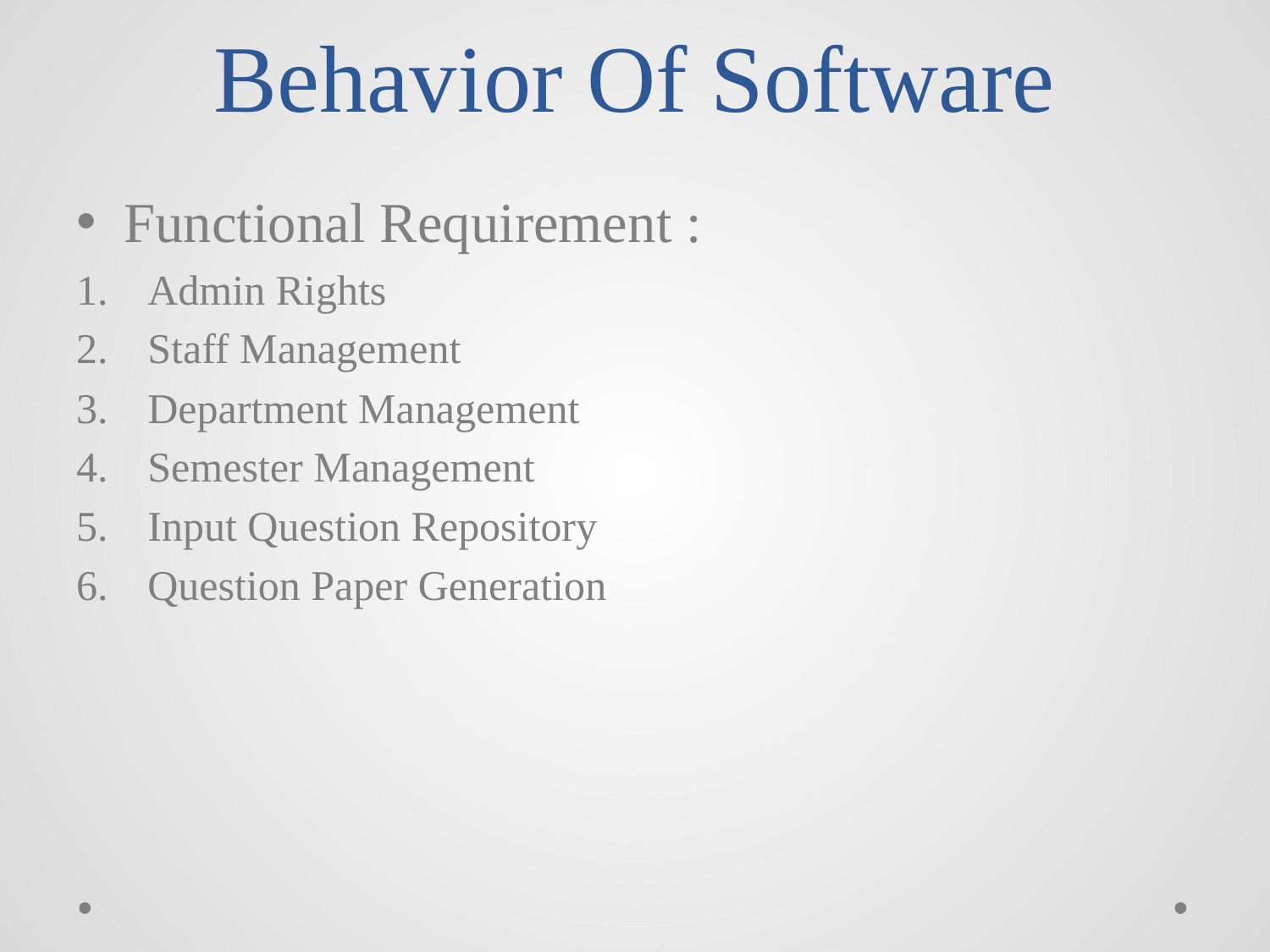

# Behavior Of Software
Functional Requirement :
Admin Rights
Staff Management
Department Management
Semester Management
Input Question Repository
Question Paper Generation